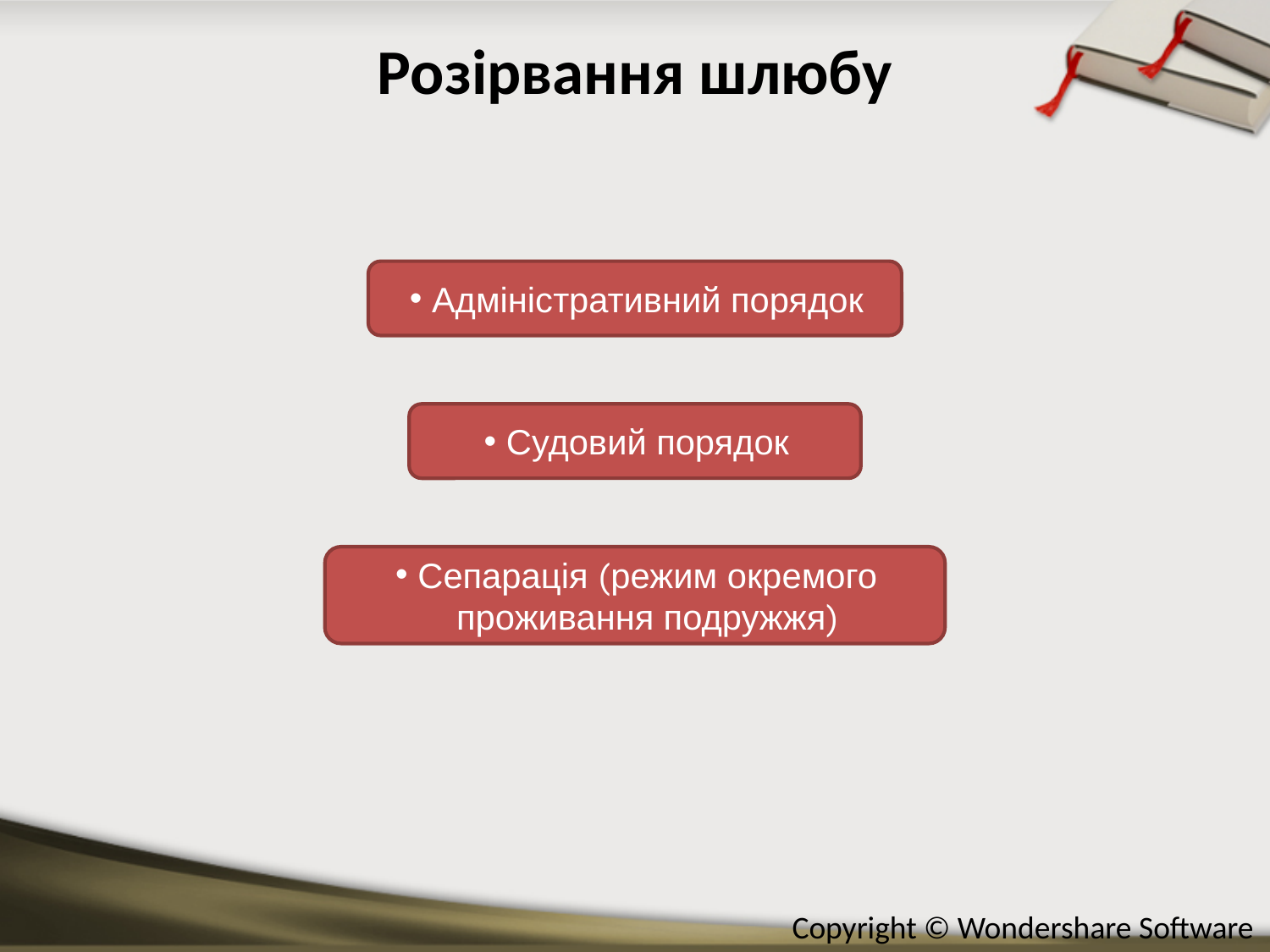

# Розірвання шлюбу
Адміністративний порядок
Судовий порядок
Сепарація (режим окремого проживання подружжя)